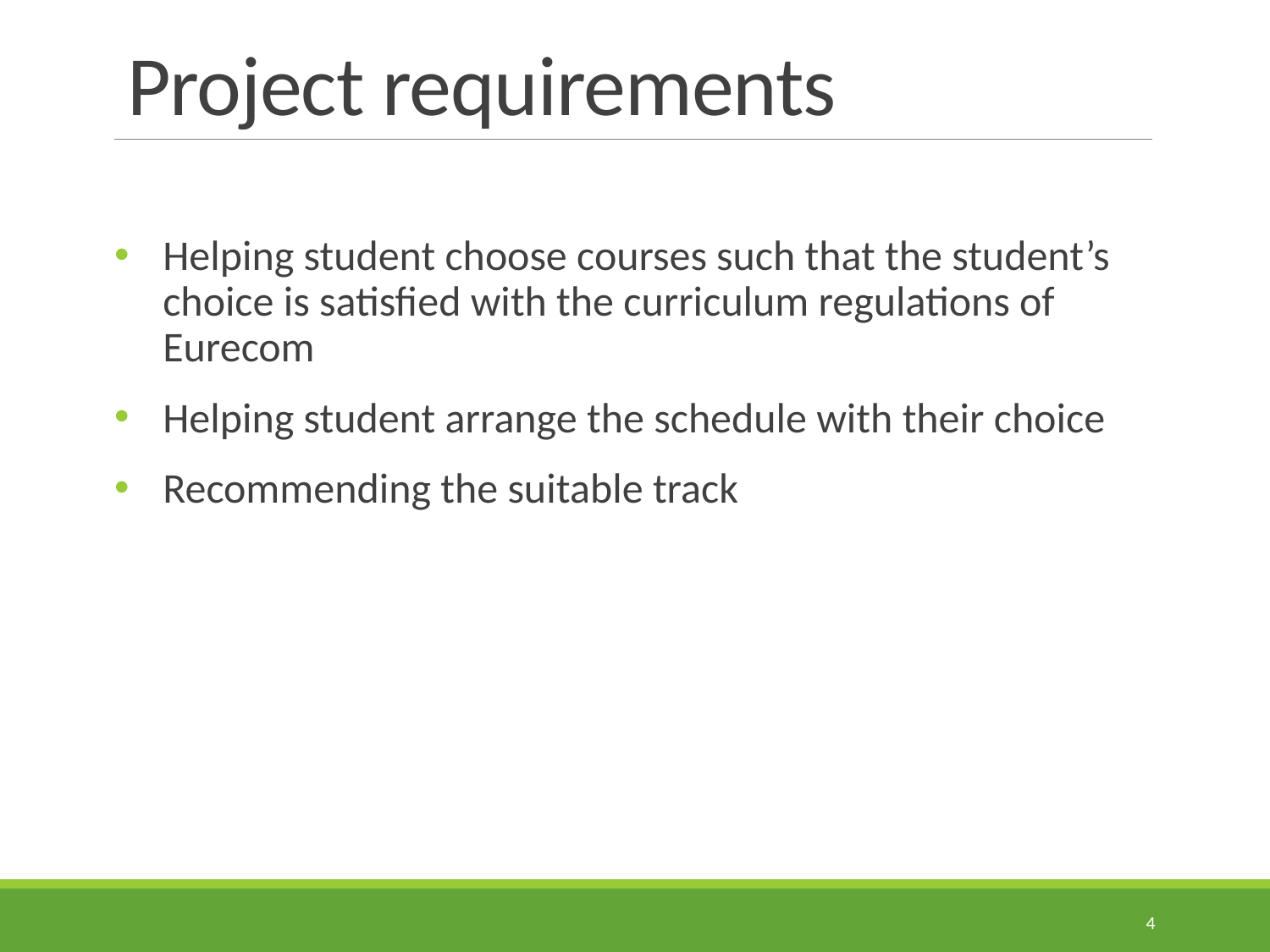

# Project requirements
Helping student choose courses such that the student’s choice is satisfied with the curriculum regulations of Eurecom
Helping student arrange the schedule with their choice
Recommending the suitable track
4